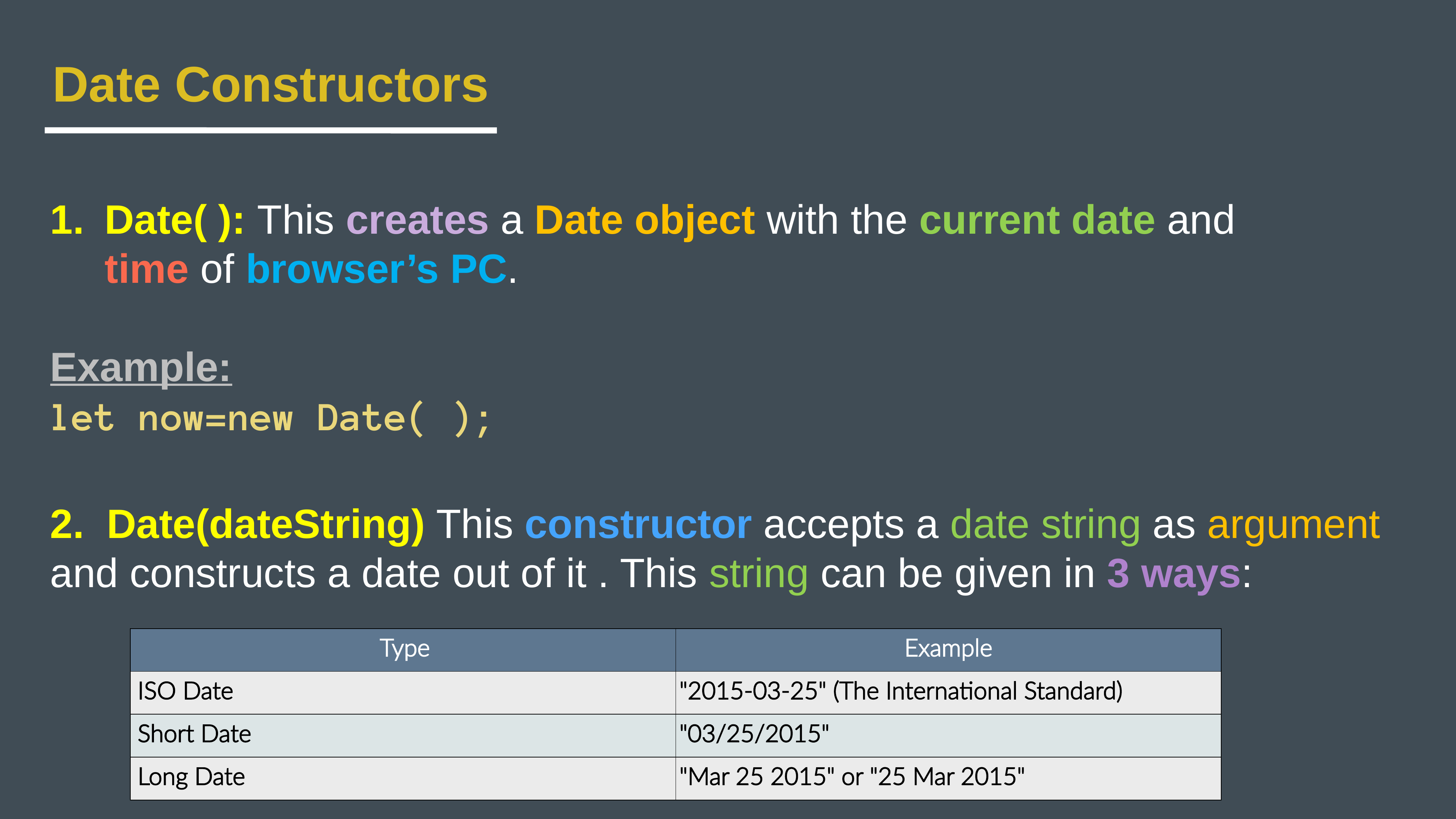

Date Constructors
Date( ): This creates a Date object with the current date and time of browser’s PC.

Example:
let now=new Date( );

2.  Date(dateString) This constructor accepts a date string as argument and constructs a date out of it . This string can be given in 3 ways:

| Type | Example |
| --- | --- |
| ISO Date | "2015-03-25" (The International Standard) |
| Short Date | "03/25/2015" |
| Long Date | "Mar 25 2015" or "25 Mar 2015" |